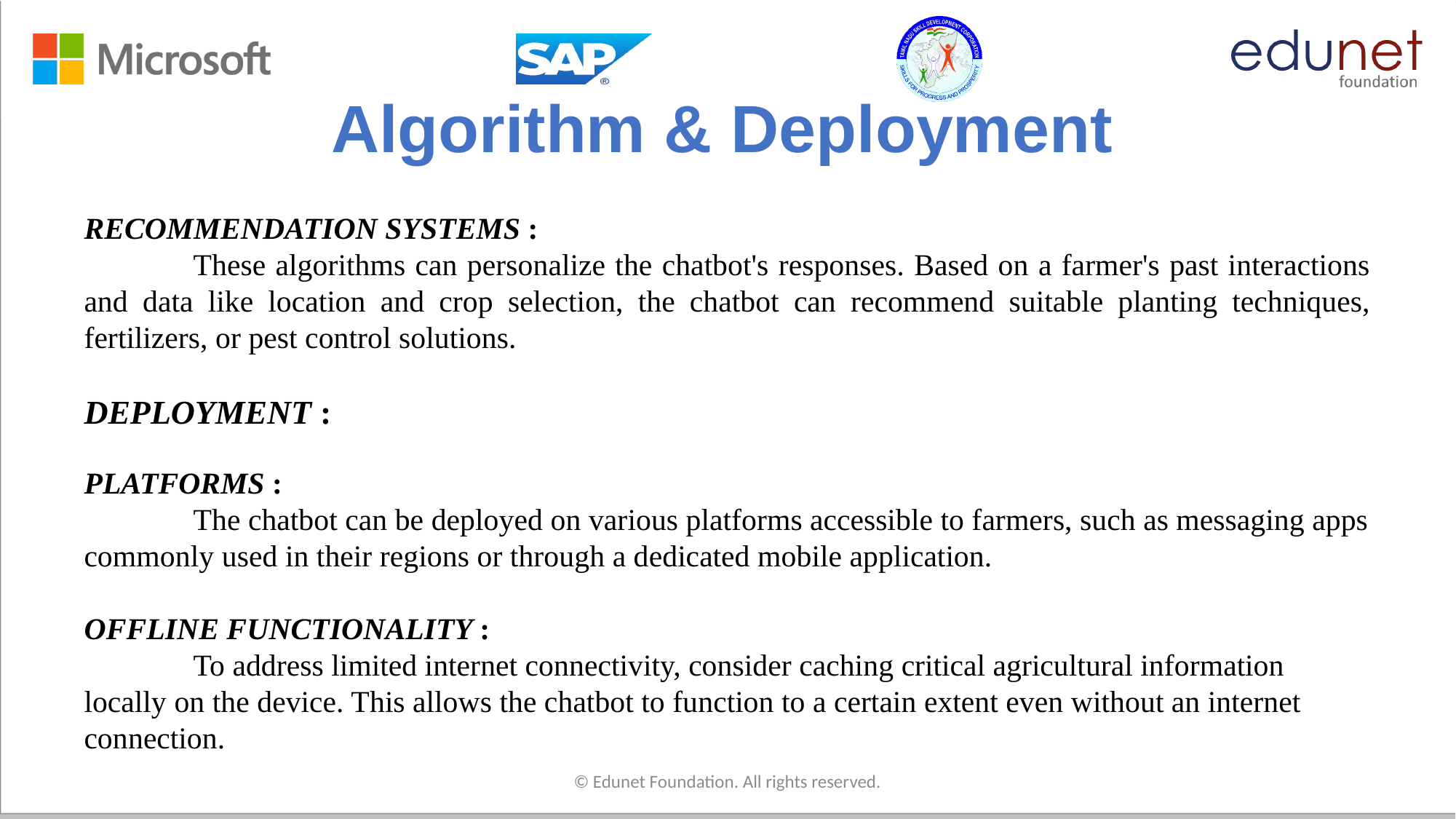

Algorithm & Deployment
RECOMMENDATION SYSTEMS :
	These algorithms can personalize the chatbot's responses. Based on a farmer's past interactions and data like location and crop selection, the chatbot can recommend suitable planting techniques, fertilizers, or pest control solutions.

DEPLOYMENT :

PLATFORMS :
	The chatbot can be deployed on various platforms accessible to farmers, such as messaging apps commonly used in their regions or through a dedicated mobile application.

OFFLINE FUNCTIONALITY :
	To address limited internet connectivity, consider caching critical agricultural information locally on the device. This allows the chatbot to function to a certain extent even without an internet connection.

© Edunet Foundation. All rights reserved.